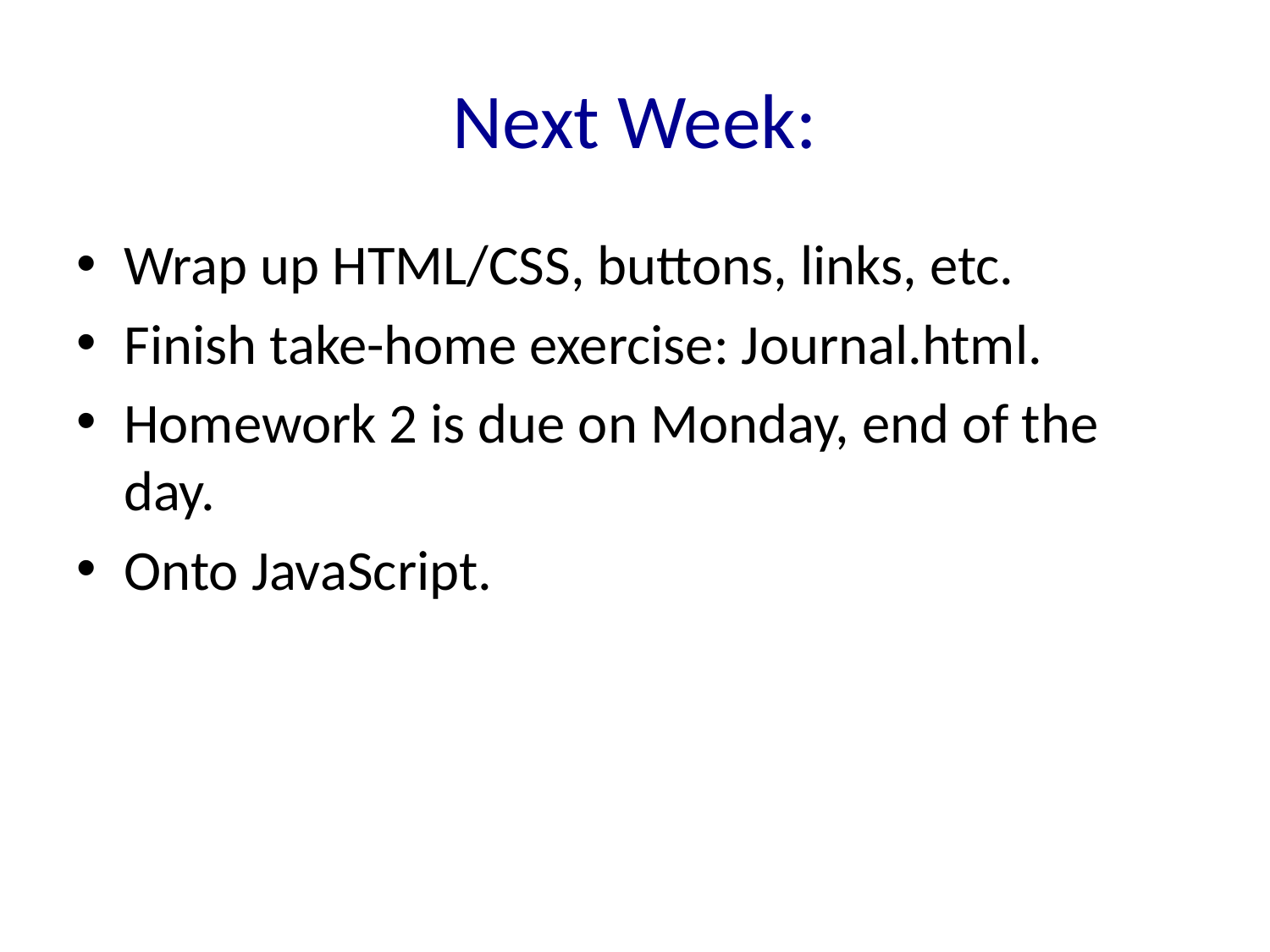

# Next Week:
Wrap up HTML/CSS, buttons, links, etc.
Finish take-home exercise: Journal.html.
Homework 2 is due on Monday, end of the day.
Onto JavaScript.